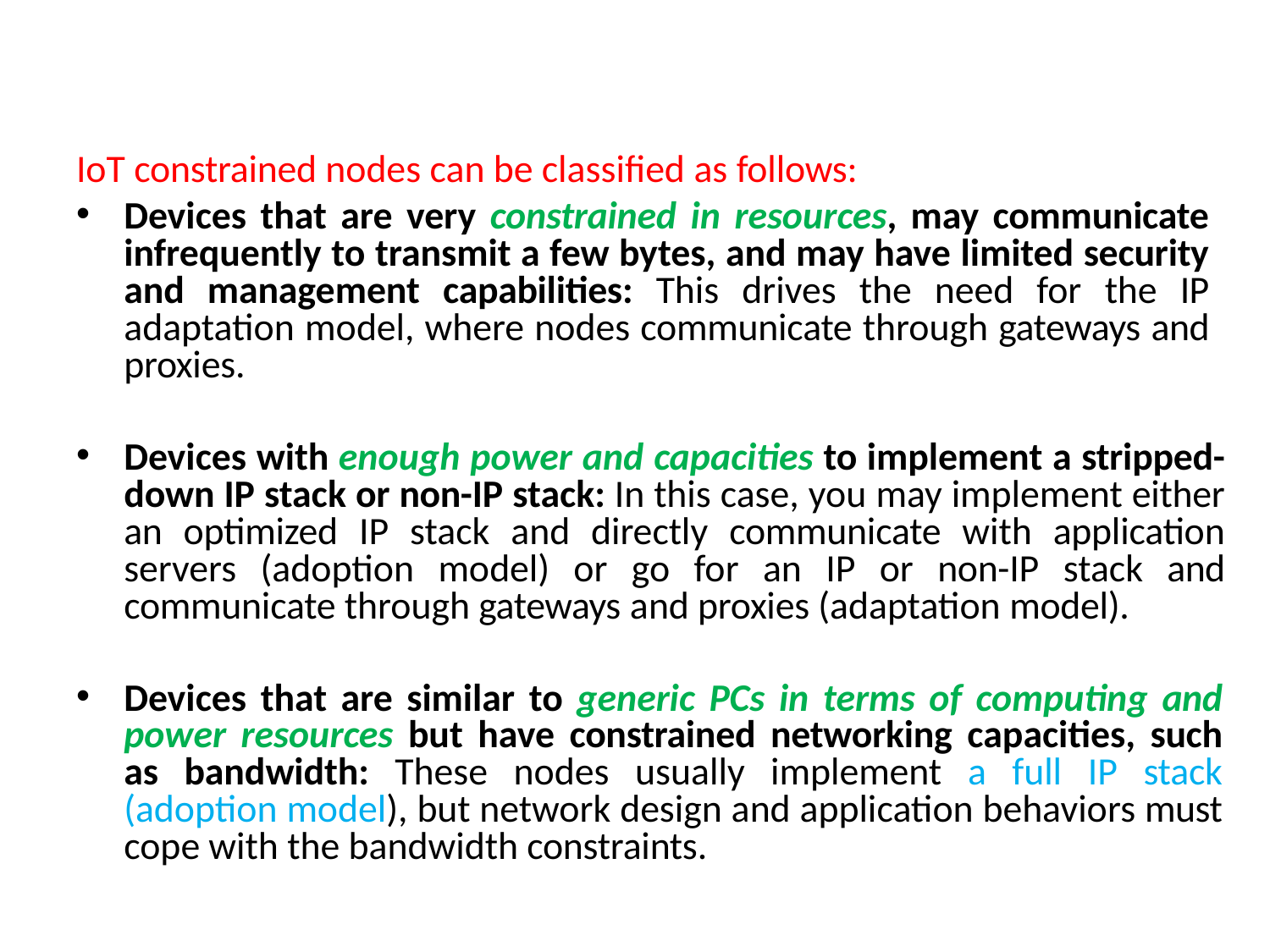

IoT constrained nodes can be classified as follows:
Devices that are very constrained in resources, may communicate infrequently to transmit a few bytes, and may have limited security and management capabilities: This drives the need for the IP adaptation model, where nodes communicate through gateways and proxies.

Devices with enough power and capacities to implement a stripped- down IP stack or non-IP stack: In this case, you may implement either an optimized IP stack and directly communicate with application servers (adoption model) or go for an IP or non-IP stack and communicate through gateways and proxies (adaptation model).

Devices that are similar to generic PCs in terms of computing and power resources but have constrained networking capacities, such as bandwidth: These nodes usually implement a full IP stack (adoption model), but network design and application behaviors must cope with the bandwidth constraints.